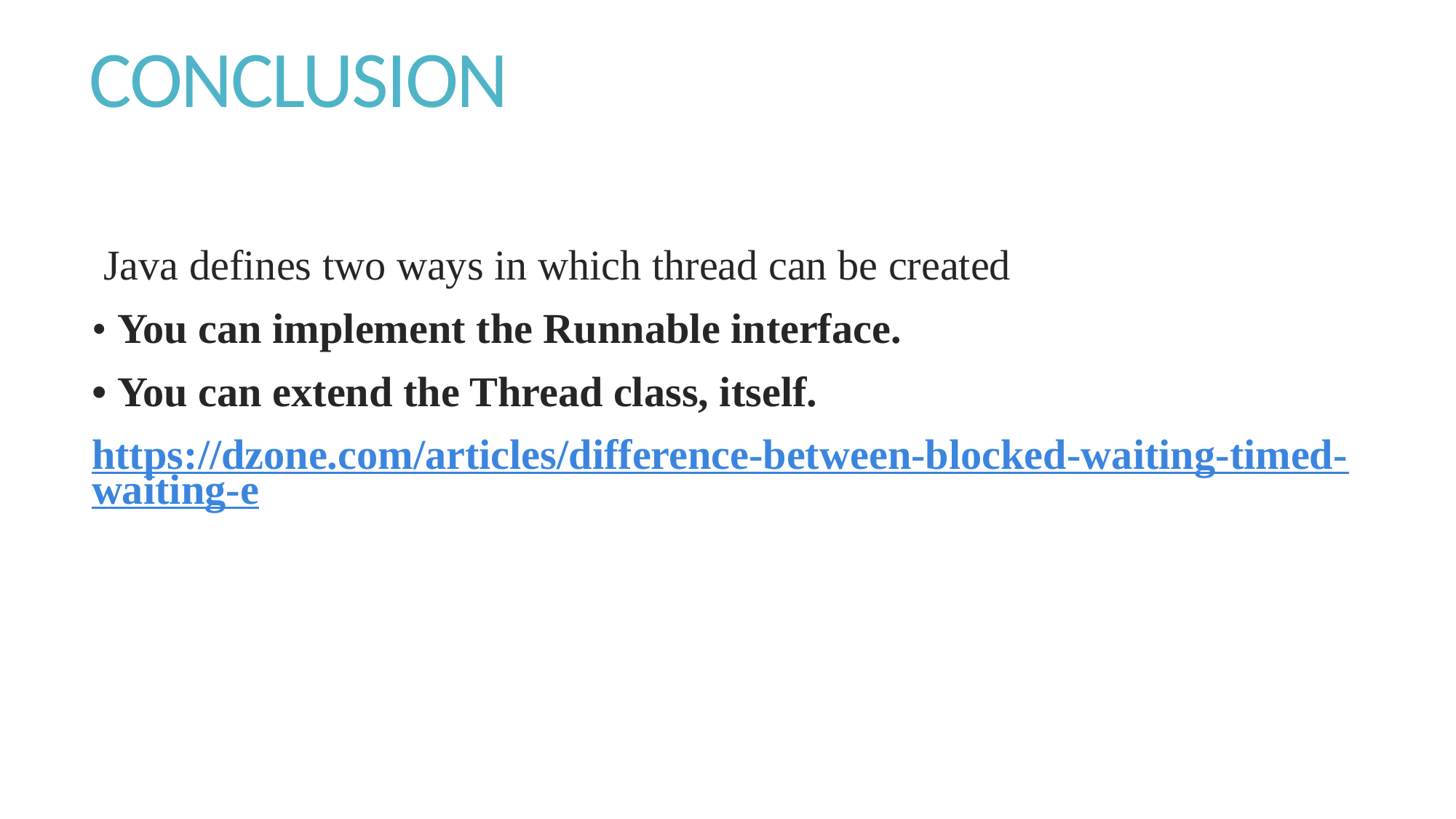

# CONCLUSION
Java defines two ways in which thread can be created
• You can implement the Runnable interface.
• You can extend the Thread class, itself.
https://dzone.com/articles/difference-between-blocked-waiting-timed-waiting-e